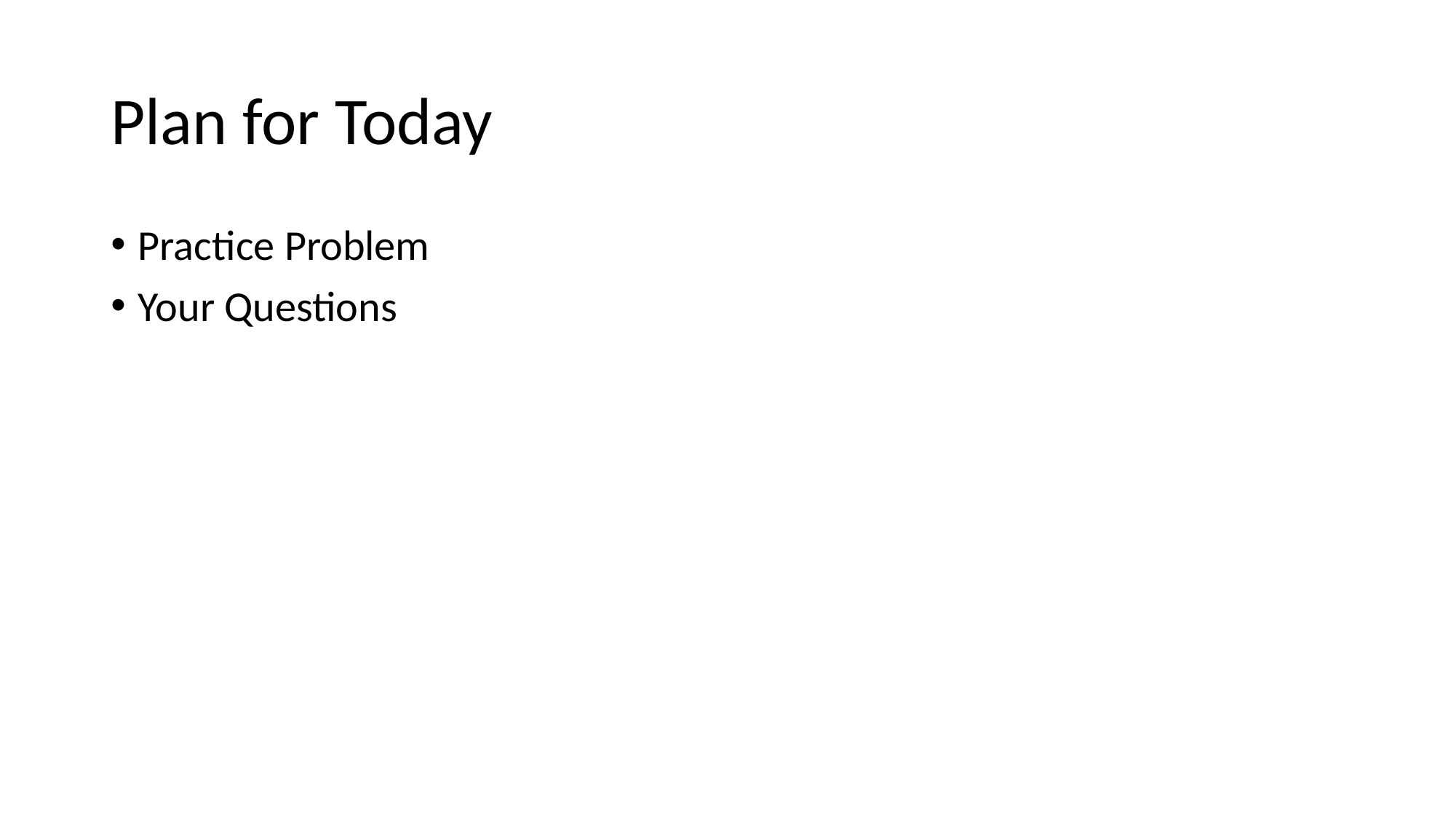

# Plan for Today
Practice Problem
Your Questions